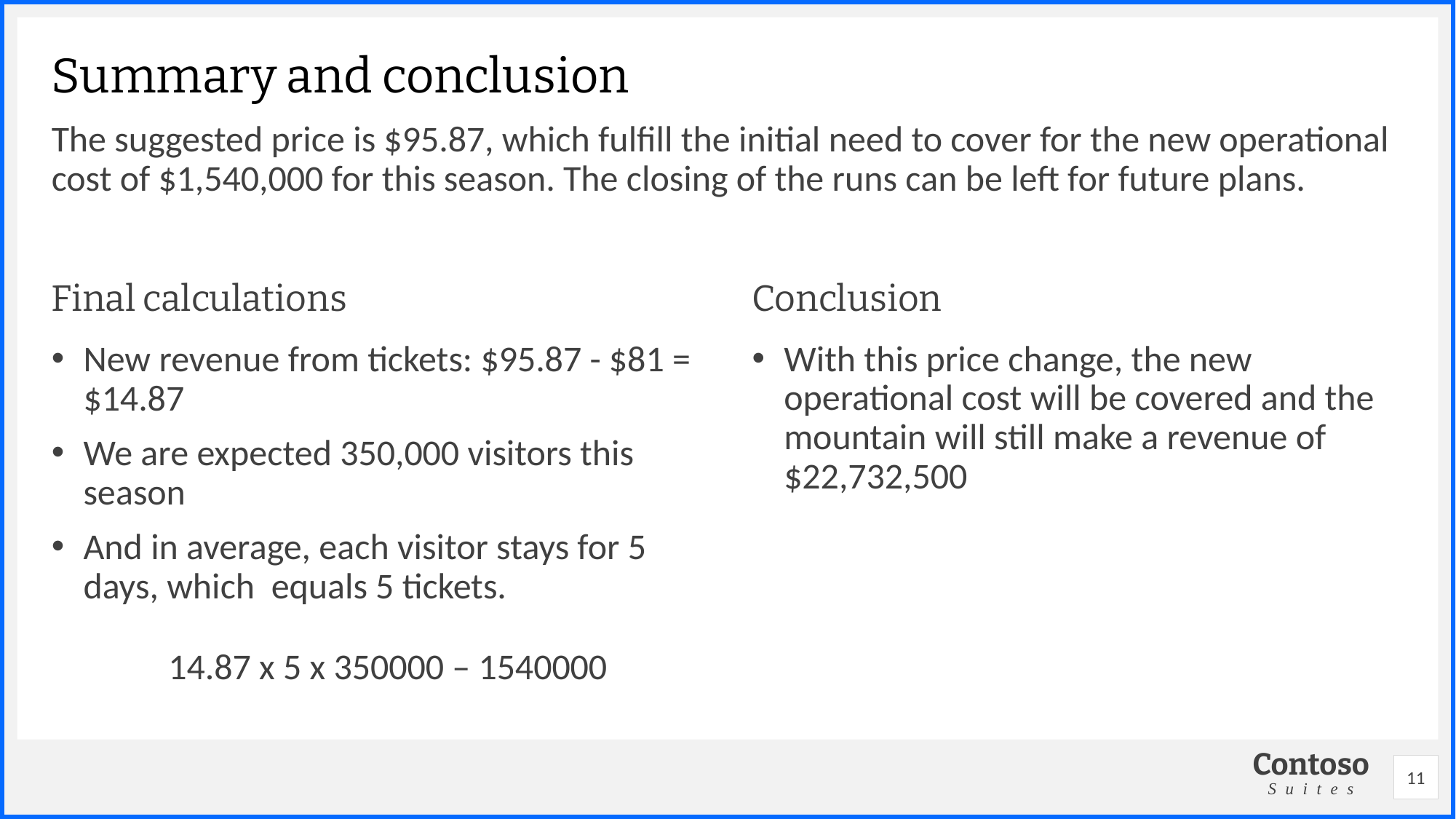

# Summary and conclusion
The suggested price is $95.87, which fulfill the initial need to cover for the new operational cost of $1,540,000 for this season. The closing of the runs can be left for future plans.
Final calculations
Conclusion
With this price change, the new operational cost will be covered and the mountain will still make a revenue of $22,732,500
New revenue from tickets: $95.87 - $81 = $14.87
We are expected 350,000 visitors this season
And in average, each visitor stays for 5 days, which  equals 5 tickets.

14.87 x 5 x 350000 – 1540000
11